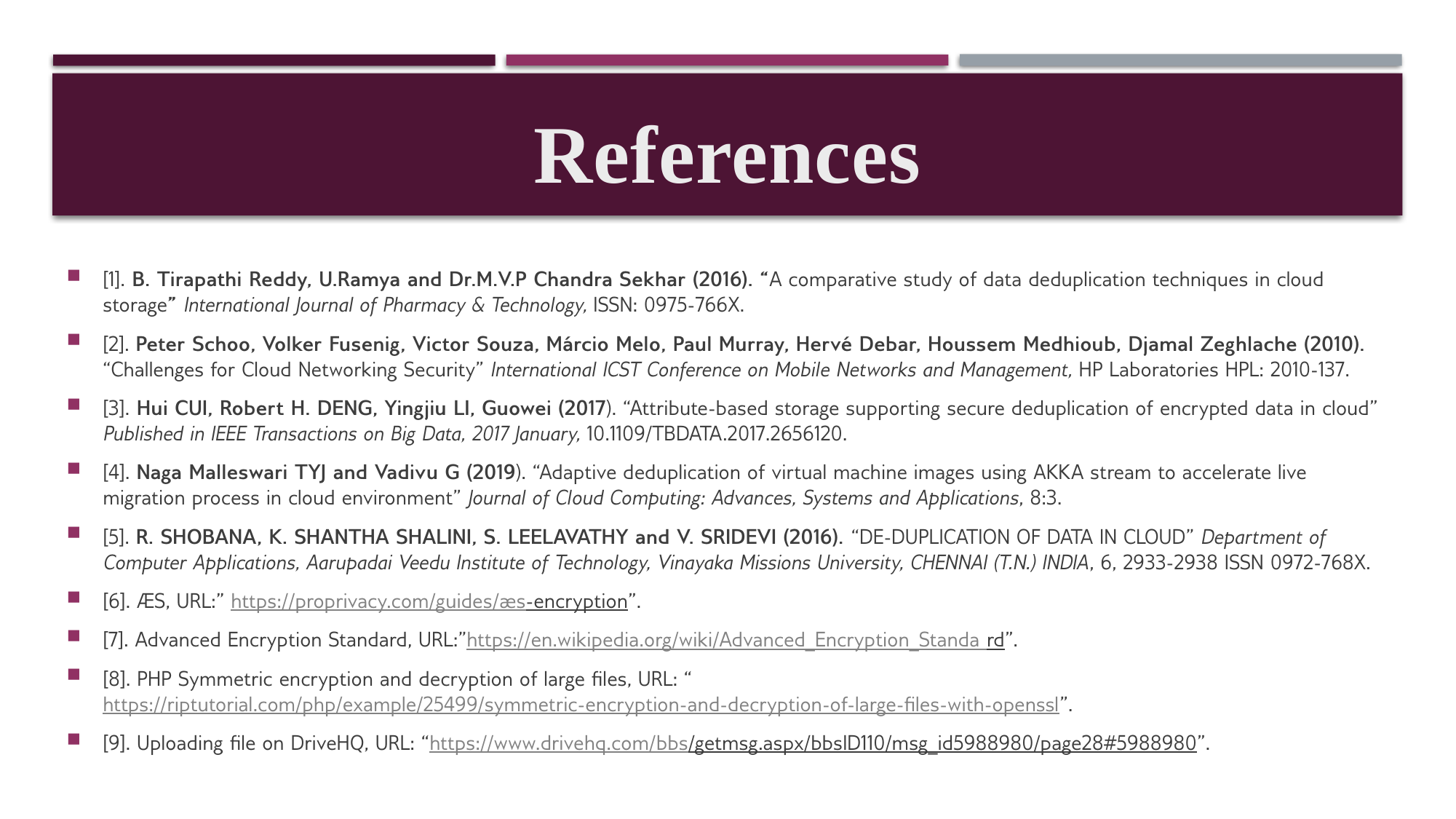

# References

[1]. B. Tirapathi Reddy, U.Ramya and Dr.M.V.P Chandra Sekhar (2016). “A comparative study of data deduplication techniques in cloud storage” International Journal of Pharmacy & Technology, ISSN: 0975-766X.
[2]. Peter Schoo, Volker Fusenig, Victor Souza, Márcio Melo, Paul Murray, Hervé Debar, Houssem Medhioub, Djamal Zeghlache (2010). “Challenges for Cloud Networking Security” International ICST Conference on Mobile Networks and Management, HP Laboratories HPL: 2010-137.
[3]. Hui CUI, Robert H. DENG, Yingjiu LI, Guowei (2017). “Attribute-based storage supporting secure deduplication of encrypted data in cloud” Published in IEEE Transactions on Big Data, 2017 January, 10.1109/TBDATA.2017.2656120.
[4]. Naga Malleswari TYJ and Vadivu G (2019). “Adaptive deduplication of virtual machine images using AKKA stream to accelerate live migration process in cloud environment” Journal of Cloud Computing: Advances, Systems and Applications, 8:3.
[5]. R. SHOBANA, K. SHANTHA SHALINI, S. LEELAVATHY and V. SRIDEVI (2016). “DE-DUPLICATION OF DATA IN CLOUD” Department of Computer Applications, Aarupadai Veedu Institute of Technology, Vinayaka Missions University, CHENNAI (T.N.) INDIA, 6, 2933-2938 ISSN 0972-768X.
[6]. AES, URL:” https://proprivacy.com/guides/aes-encryption”.
[7]. Advanced Encryption Standard, URL:”https://en.wikipedia.org/wiki/Advanced_Encryption_Standa rd”.
[8]. PHP Symmetric encryption and decryption of large files, URL: “https://riptutorial.com/php/example/25499/symmetric-encryption-and-decryption-of-large-files-with-openssl”.
[9]. Uploading file on DriveHQ, URL: “https://www.drivehq.com/bbs/getmsg.aspx/bbsID110/msg_id5988980/page28#5988980”.